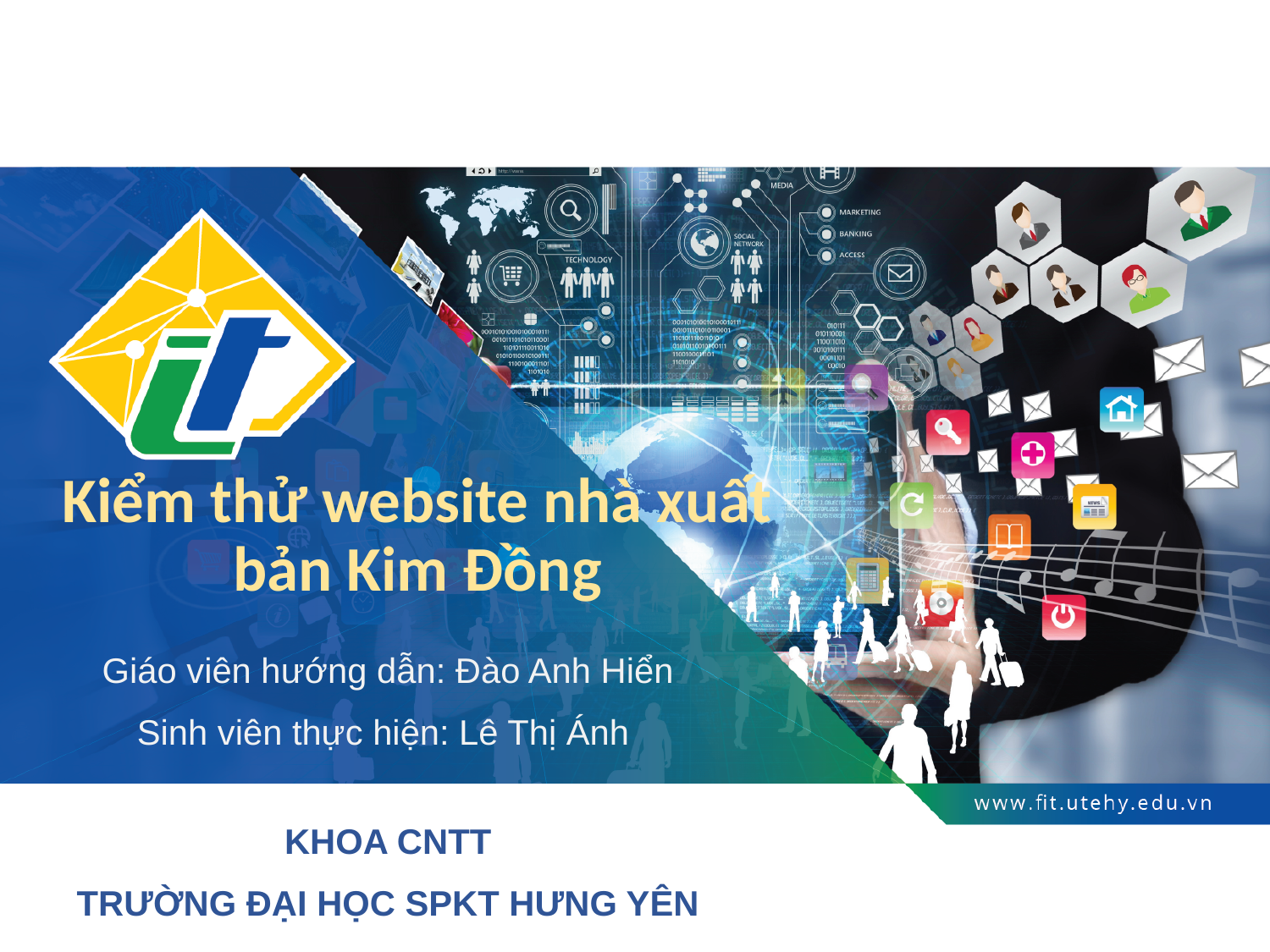

# Kiểm thử website nhà xuất bản Kim Đồng
Giáo viên hướng dẫn: Đào Anh Hiển
Sinh viên thực hiện: Lê Thị Ánh
KHOA CNTT
TRƯỜNG ĐẠI HỌC SPKT HƯNG YÊN